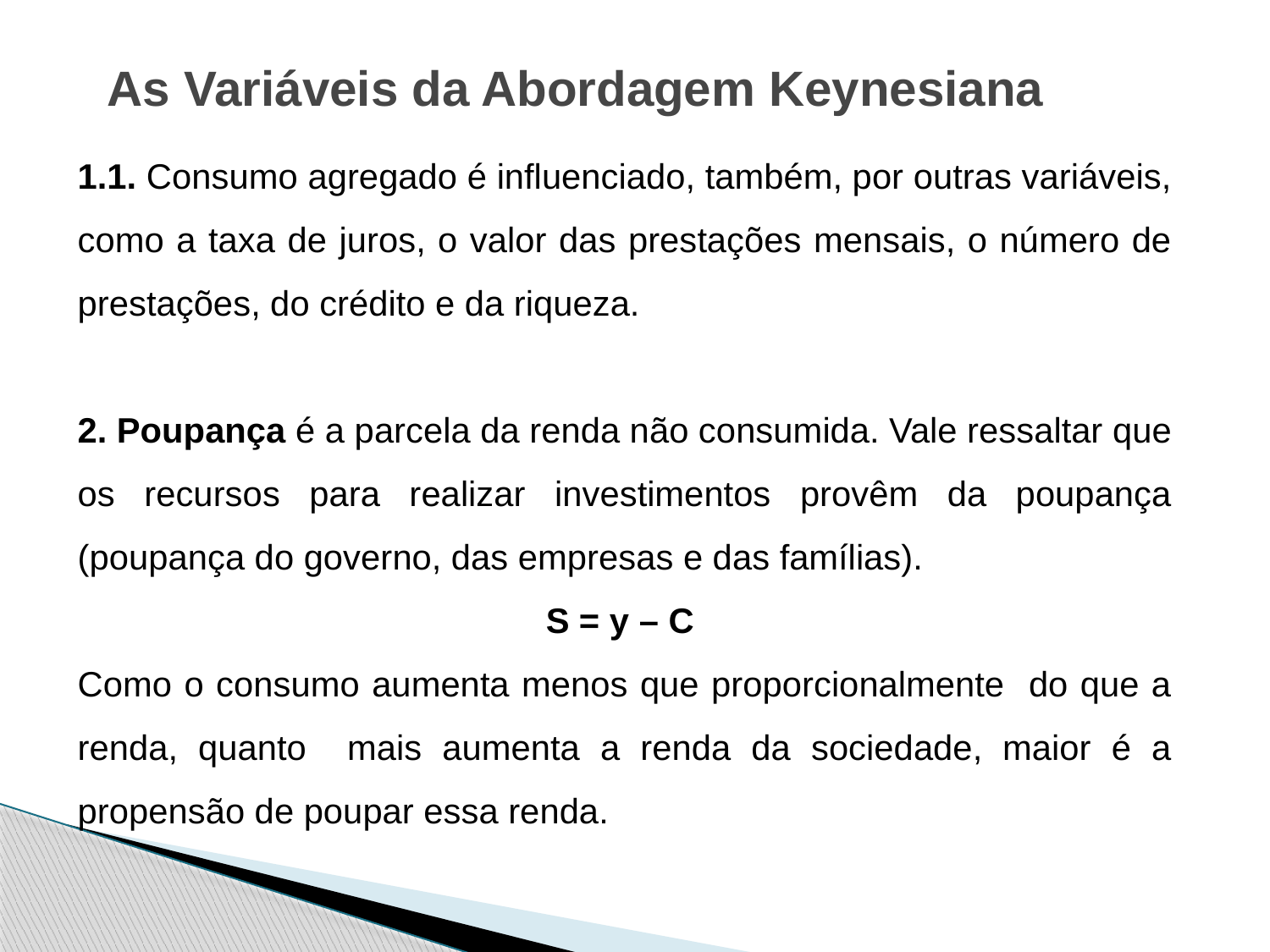

# As Variáveis da Abordagem Keynesiana
1.1. Consumo agregado é influenciado, também, por outras variáveis, como a taxa de juros, o valor das prestações mensais, o número de prestações, do crédito e da riqueza.

2. Poupança é a parcela da renda não consumida. Vale ressaltar que os recursos para realizar investimentos provêm da poupança (poupança do governo, das empresas e das famílias).
S = y – C
Como o consumo aumenta menos que proporcionalmente  do que a renda, quanto  mais aumenta a renda da sociedade, maior é a propensão de poupar essa renda.